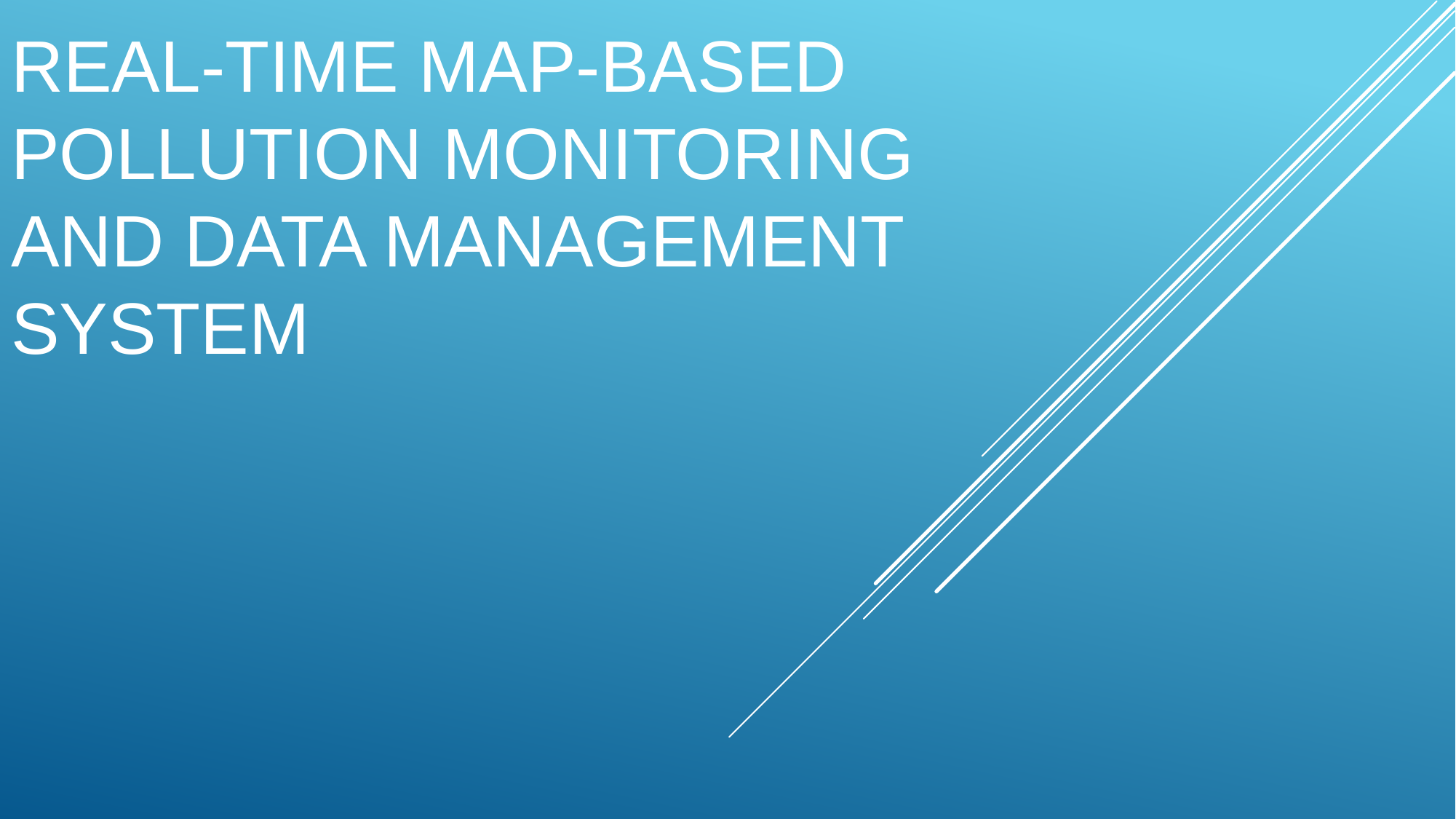

# REAL-TIME MAP-BASED POLLUTION MONITORING AND DATA MANAGEMENT SYSTEM